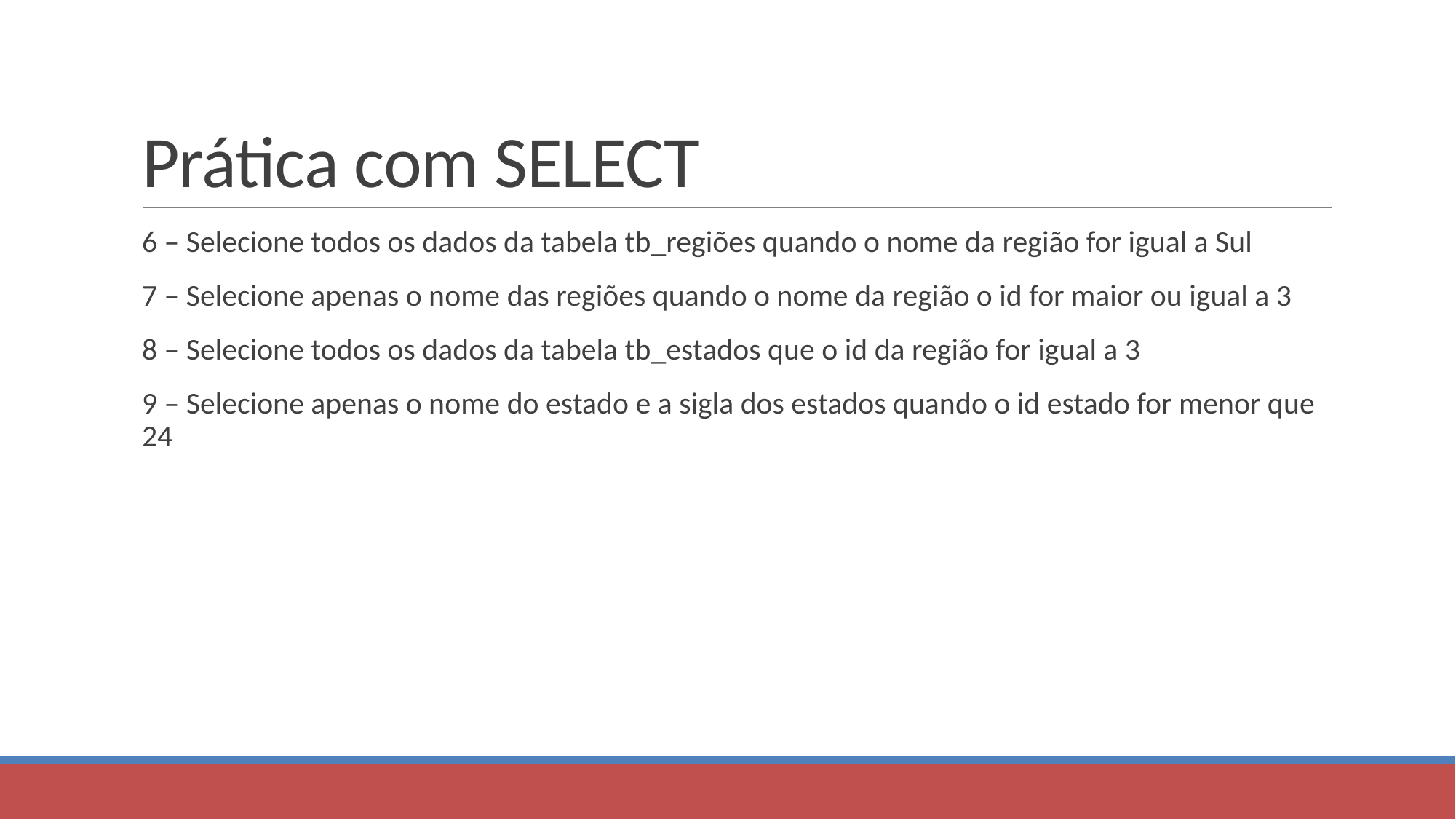

# Prática com SELECT
6 – Selecione todos os dados da tabela tb_regiões quando o nome da região for igual a Sul
7 – Selecione apenas o nome das regiões quando o nome da região o id for maior ou igual a 3
8 – Selecione todos os dados da tabela tb_estados que o id da região for igual a 3
9 – Selecione apenas o nome do estado e a sigla dos estados quando o id estado for menor que 24